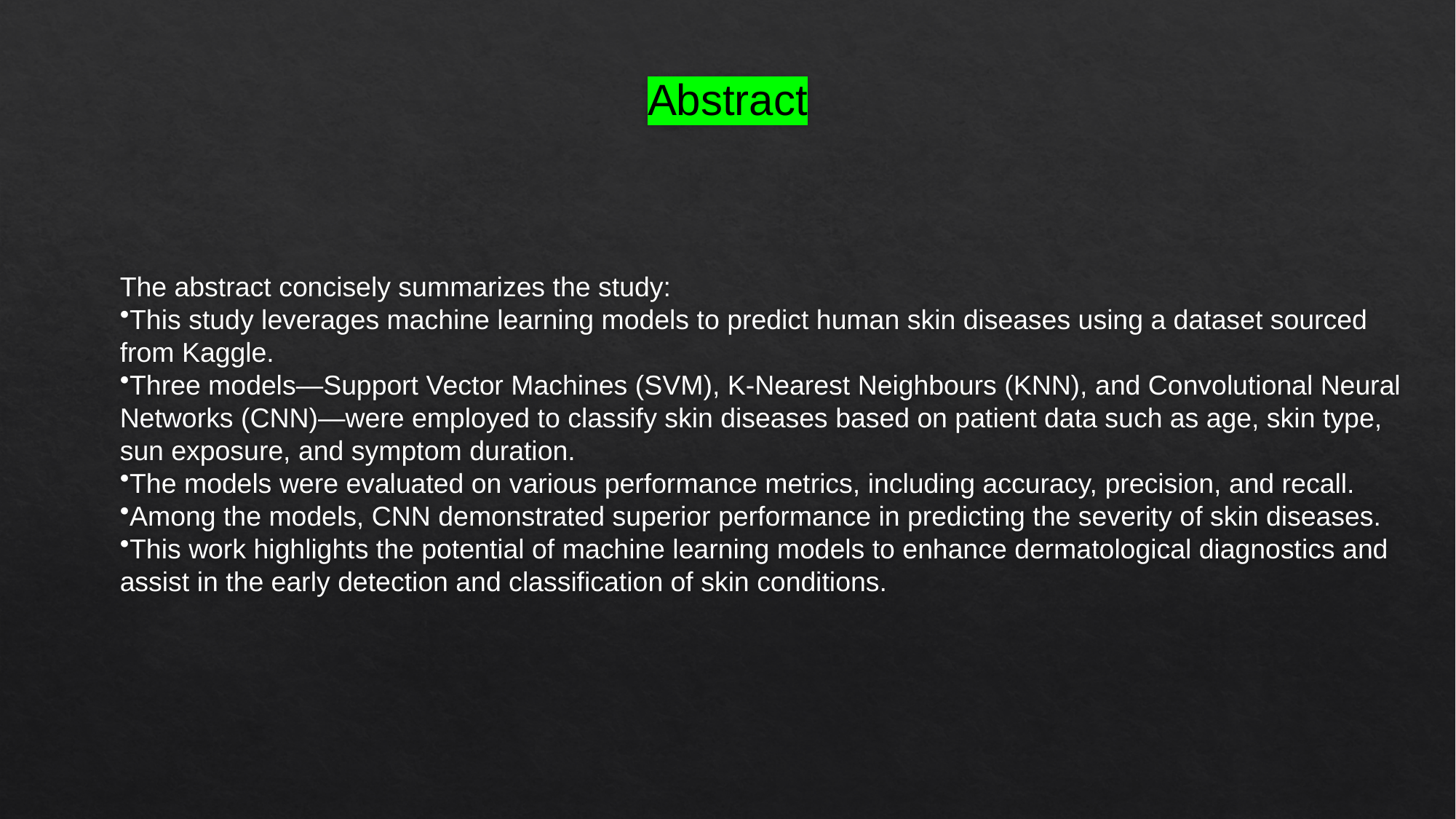

# Abstract
The abstract concisely summarizes the study:
This study leverages machine learning models to predict human skin diseases using a dataset sourced from Kaggle.
Three models—Support Vector Machines (SVM), K-Nearest Neighbours (KNN), and Convolutional Neural Networks (CNN)—were employed to classify skin diseases based on patient data such as age, skin type, sun exposure, and symptom duration.
The models were evaluated on various performance metrics, including accuracy, precision, and recall.
Among the models, CNN demonstrated superior performance in predicting the severity of skin diseases.
This work highlights the potential of machine learning models to enhance dermatological diagnostics and assist in the early detection and classification of skin conditions.